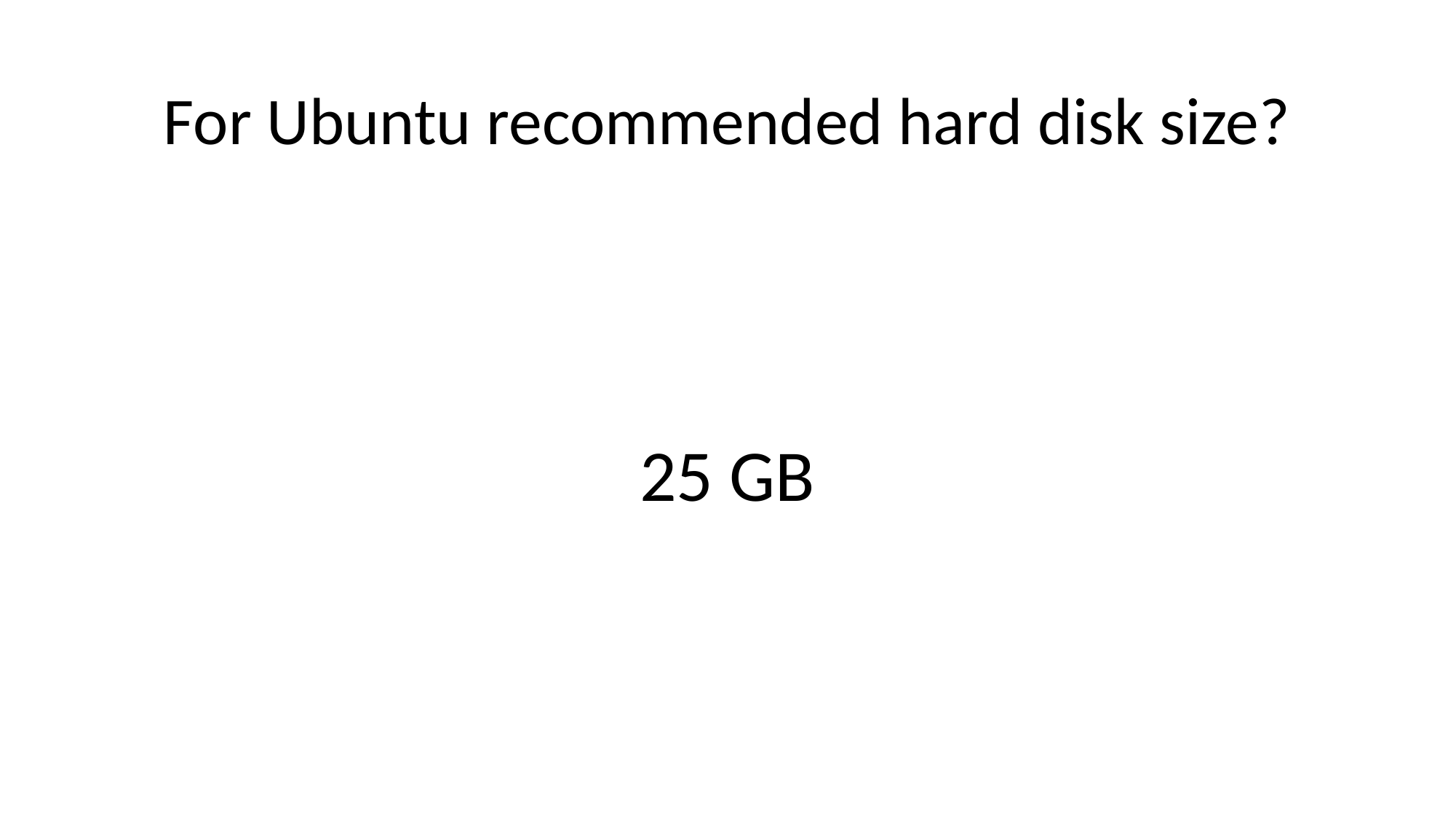

# For Ubuntu recommended hard disk size?
25 GB